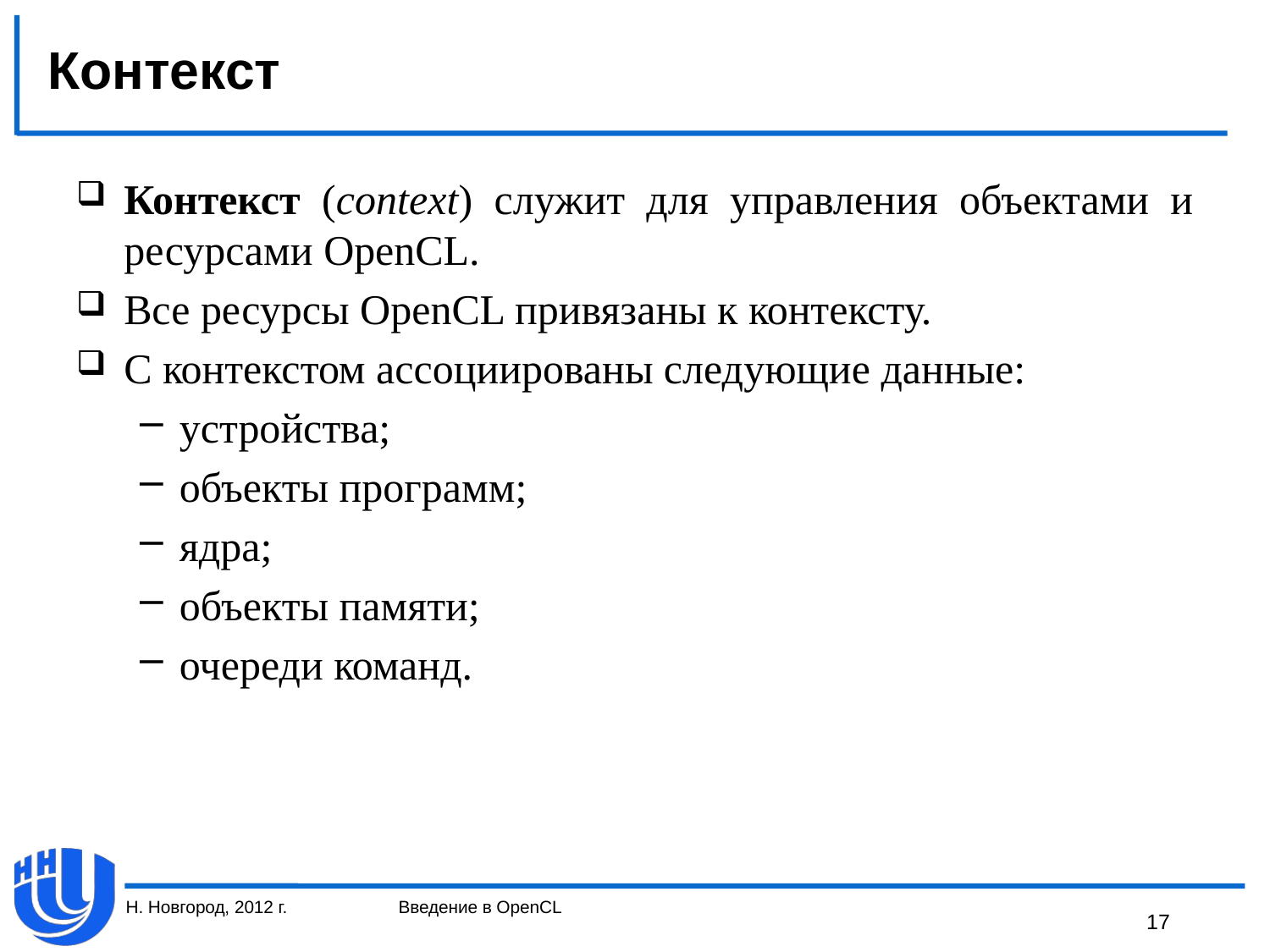

# Контекст
Контекст (context) служит для управления объектами и ресурсами OpenCL.
Все ресурсы OpenCL привязаны к контексту.
С контекстом ассоциированы следующие данные:
устройства;
объекты программ;
ядра;
объекты памяти;
очереди команд.

Н. Новгород, 2012 г.
Введение в OpenCL
17